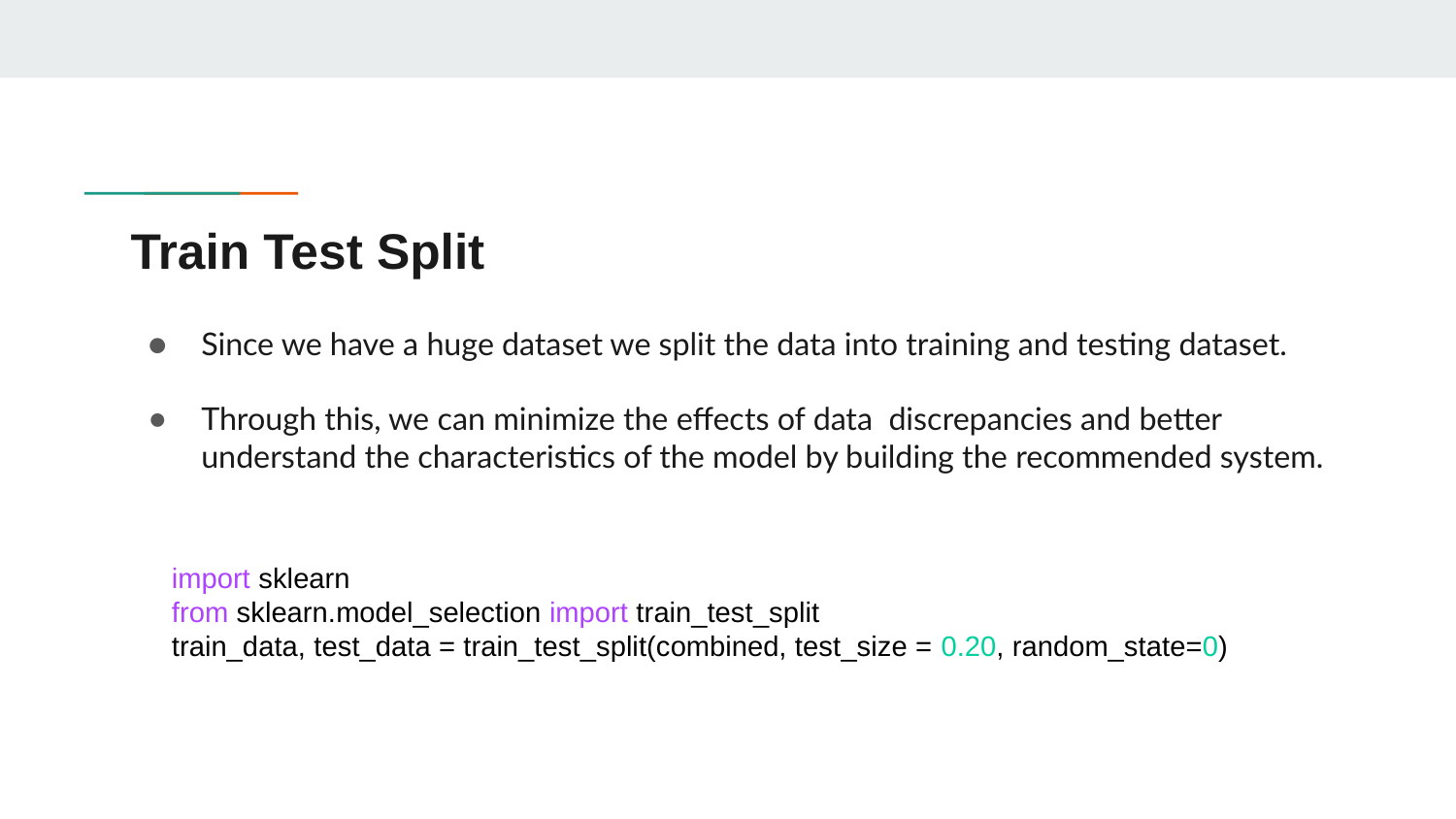

# Train Test Split
Since we have a huge dataset we split the data into training and testing dataset.

Through this, we can minimize the effects of data  discrepancies and better understand the characteristics of the model by building the recommended system.
import sklearn
from sklearn.model_selection import train_test_split
train_data, test_data = train_test_split(combined, test_size = 0.20, random_state=0)